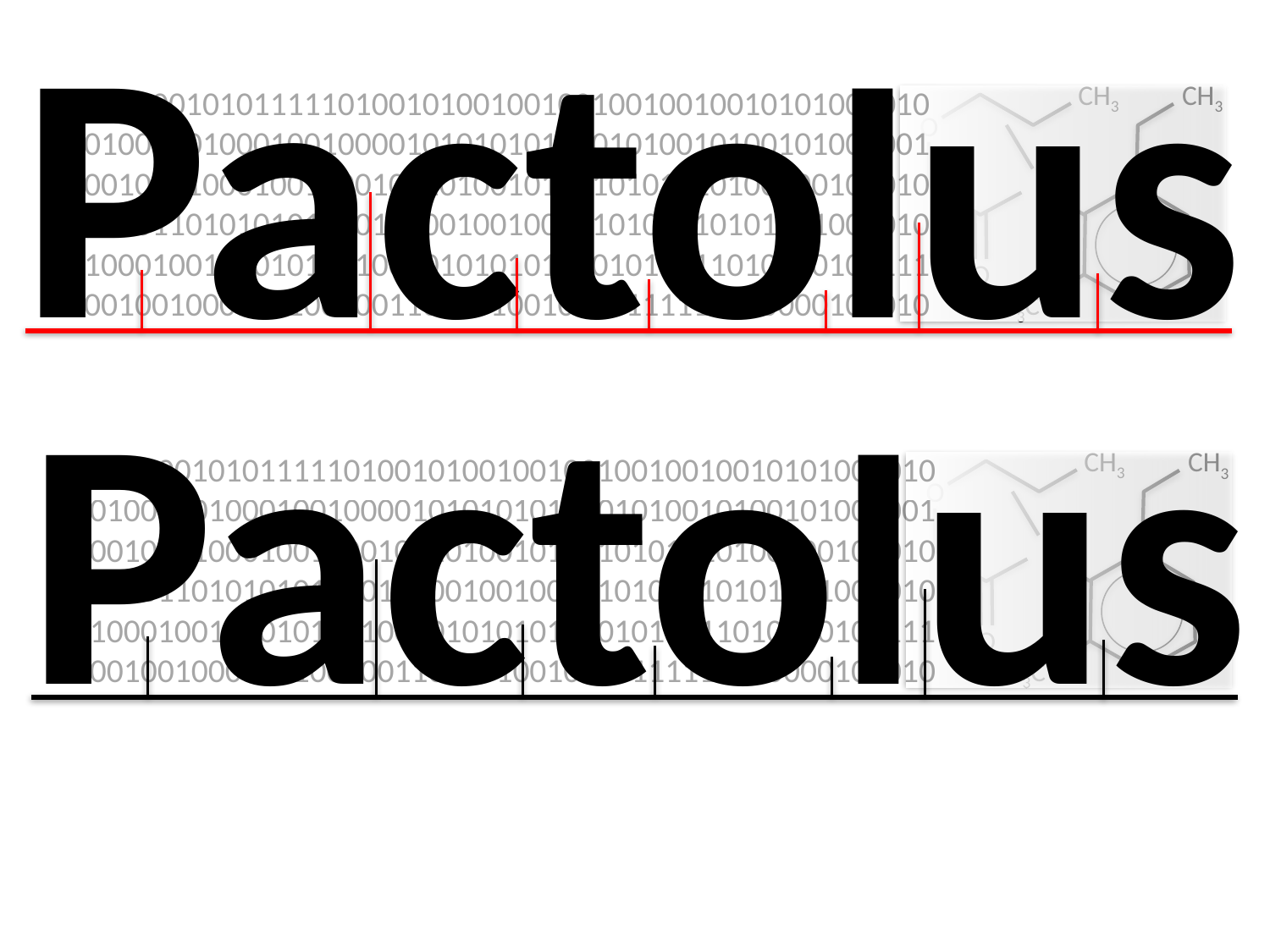

Pactolus
CH3
CH3

O

O

H3C
001001001010111110100101001001001001001001010100101010010010010001001000010101010101010100101001010010010100101010001001000100101001010010101010100100100010010110110101010101010100100100101010101010100100101010100010010101010010010101010101010101110101001001110000100100010010010011011010010010111111000000101010

Pactolus
CH3
CH3

O

O

H3C
001001001010111110100101001001001001001001010100101010010010010001001000010101010101010100101001010010010100101010001001000100101001010010101010100100100010010110110101010101010100100100101010101010100100101010100010010101010010010101010101010101110101001001110000100100010010010011011010010010111111000000101010